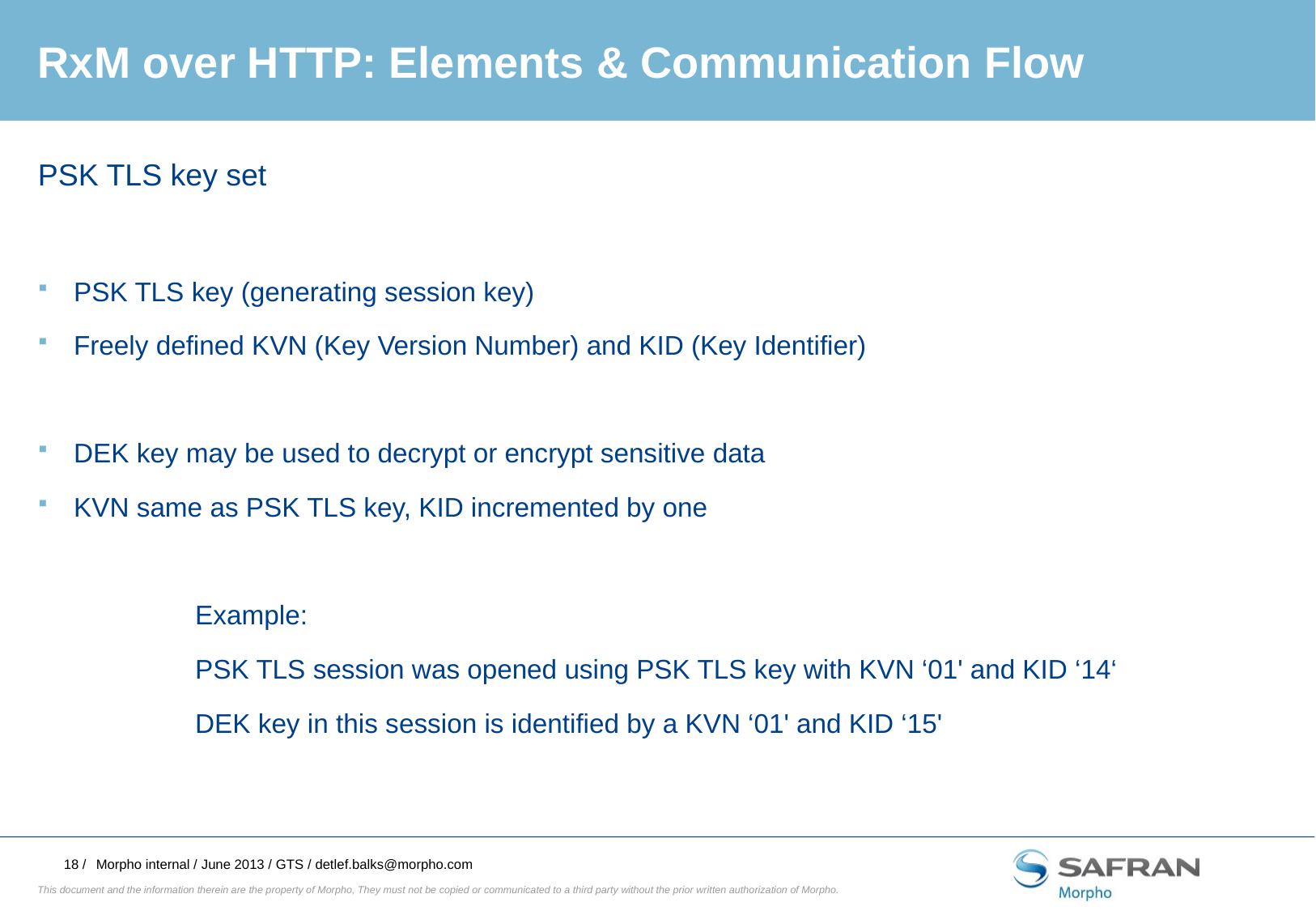

# RxM over HTTP: Elements & Communication Flow
PSK TLS key set

PSK TLS key (generating session key)
Freely defined KVN (Key Version Number) and KID (Key Identifier)

DEK key may be used to decrypt or encrypt sensitive data
KVN same as PSK TLS key, KID incremented by one

		Example:
		PSK TLS session was opened using PSK TLS key with KVN ‘01' and KID ‘14‘
		DEK key in this session is identified by a KVN ‘01' and KID ‘15'
Morpho internal / June 2013 / GTS / detlef.balks@morpho.com